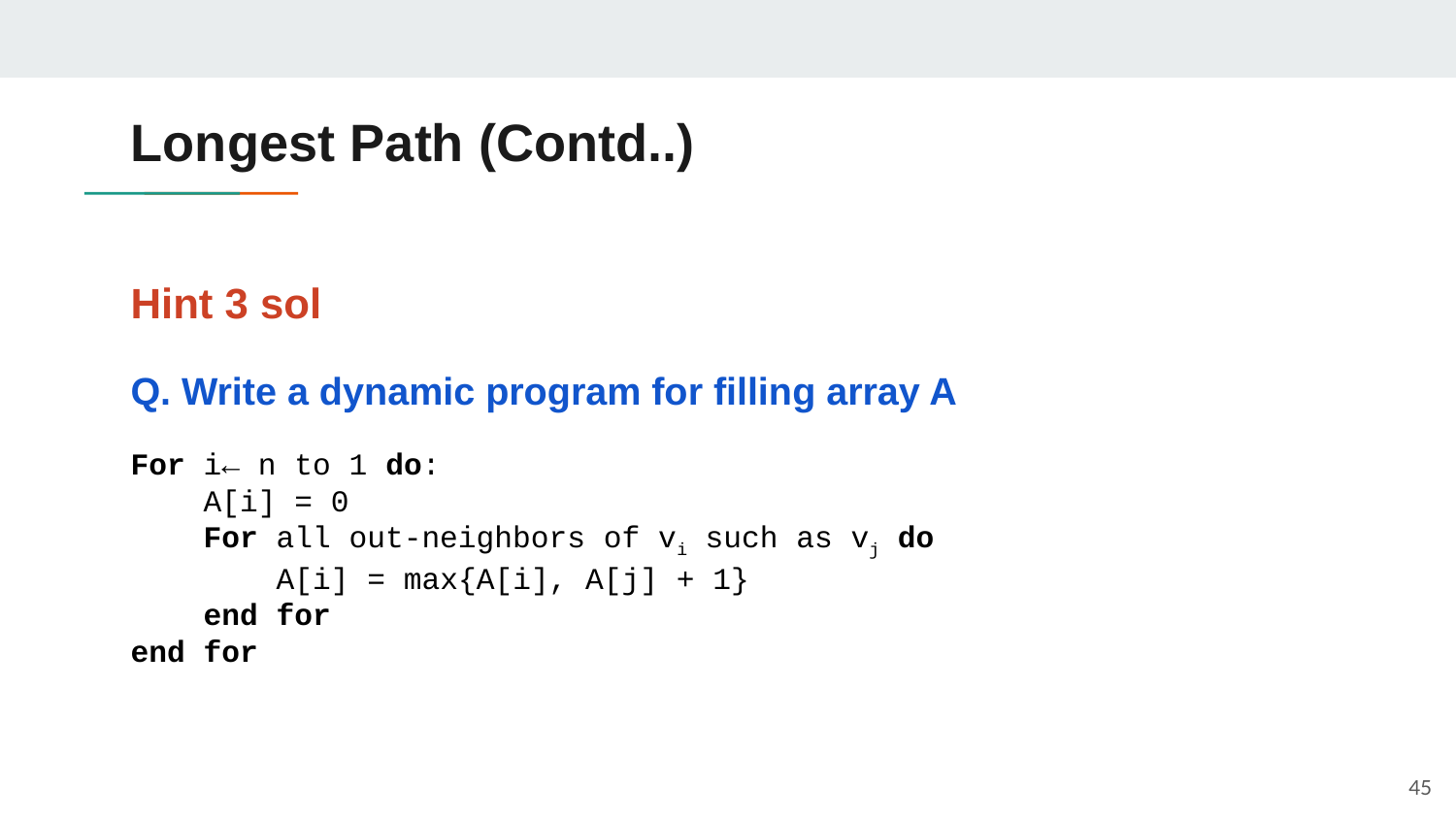

# Longest Path (Contd..)

Hint 3 sol
Q. Write a dynamic program for filling array A
For i← n to 1 do:
A[i] = 0
For all out-neighbors of vi such as vj do
A[i] = max{A[i], A[j] + 1}
end for
end for

45